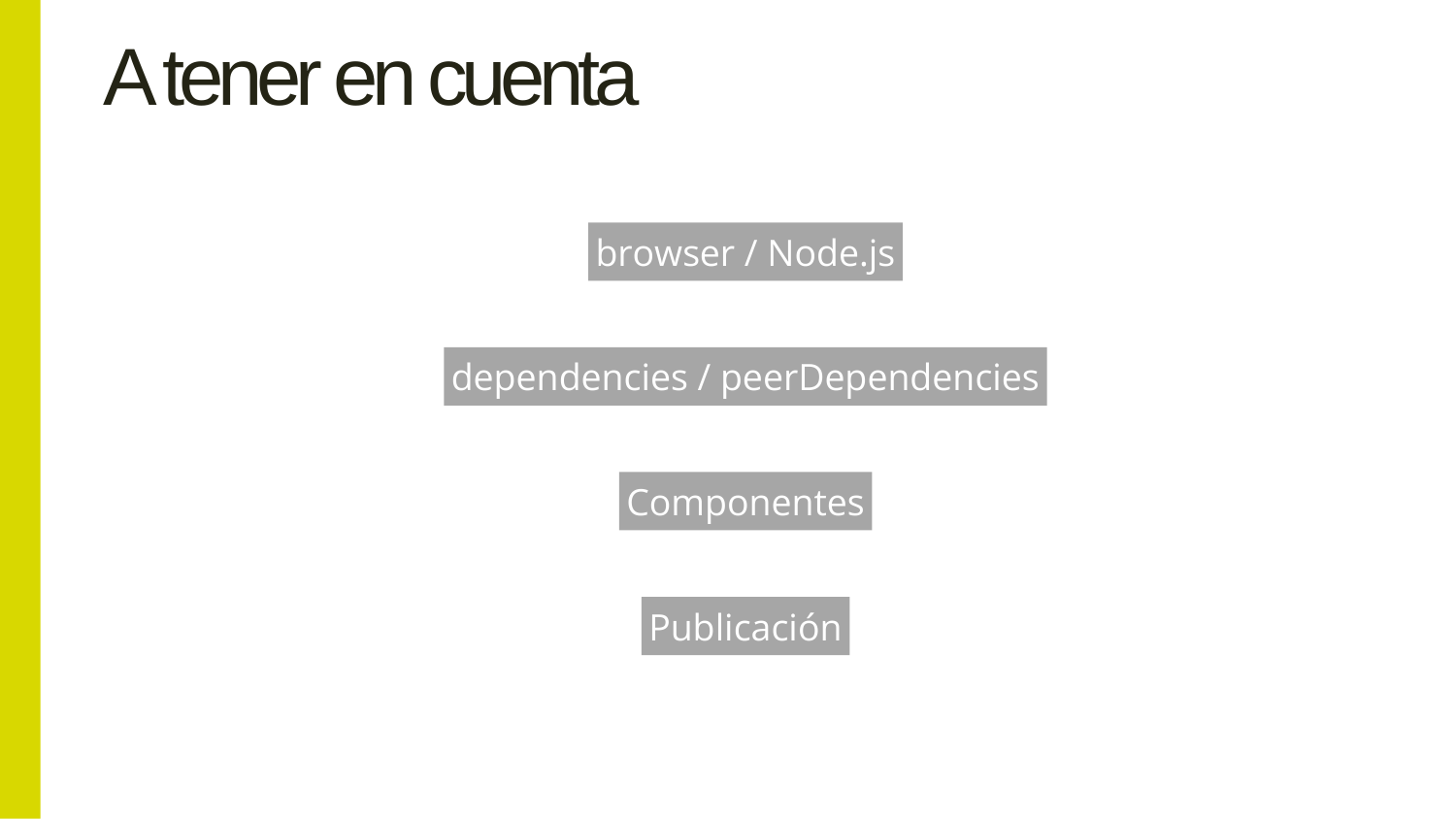

A tener en cuenta
browser / Node.js
dependencies / peerDependencies
Componentes
Publicación